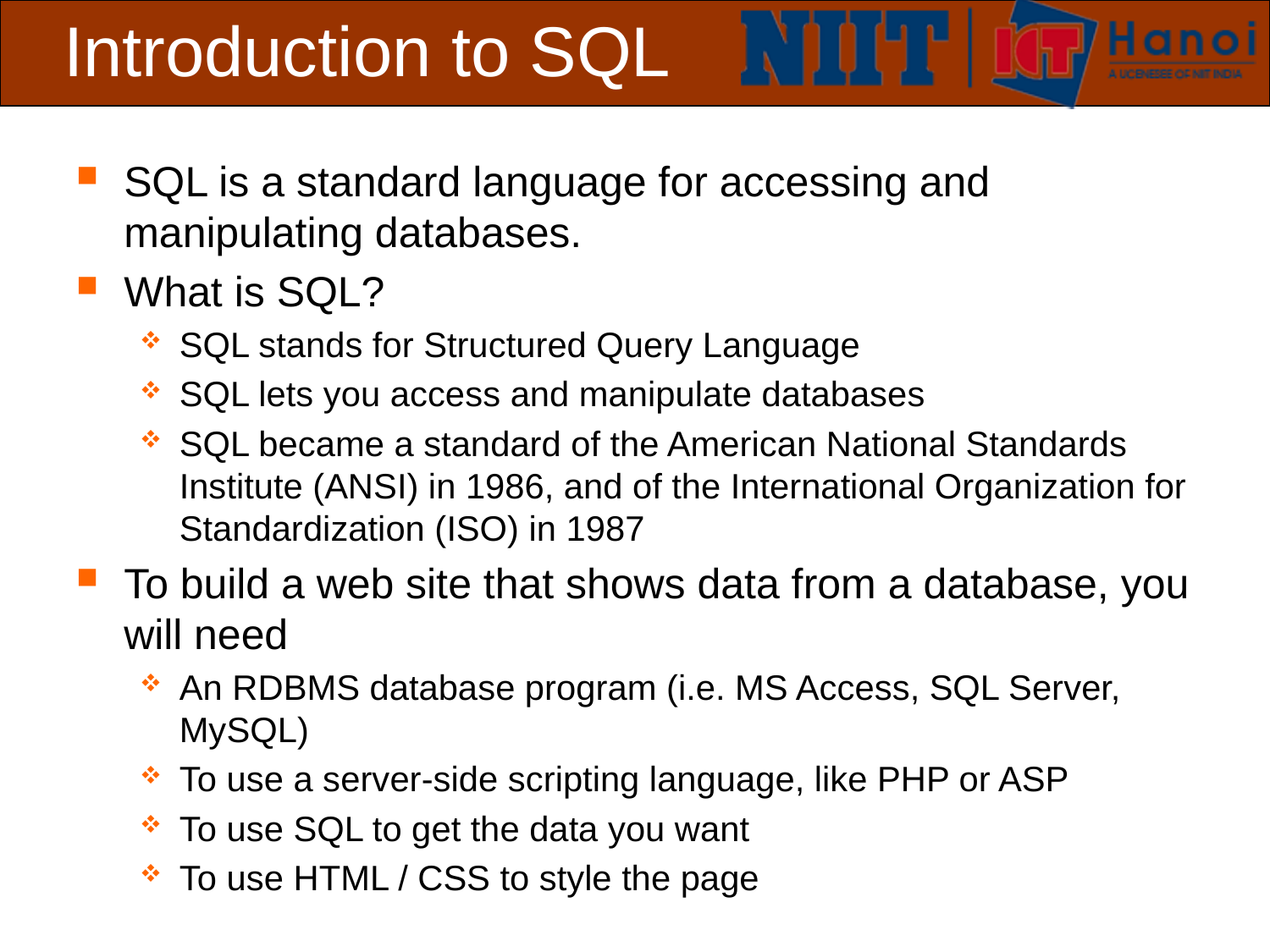

# Introduction to SQL
SQL is a standard language for accessing and manipulating databases.
What is SQL?
SQL stands for Structured Query Language
SQL lets you access and manipulate databases
SQL became a standard of the American National Standards Institute (ANSI) in 1986, and of the International Organization for Standardization (ISO) in 1987
To build a web site that shows data from a database, you will need
An RDBMS database program (i.e. MS Access, SQL Server, MySQL)
To use a server-side scripting language, like PHP or ASP
To use SQL to get the data you want
To use HTML / CSS to style the page

 Slide 3 of 9